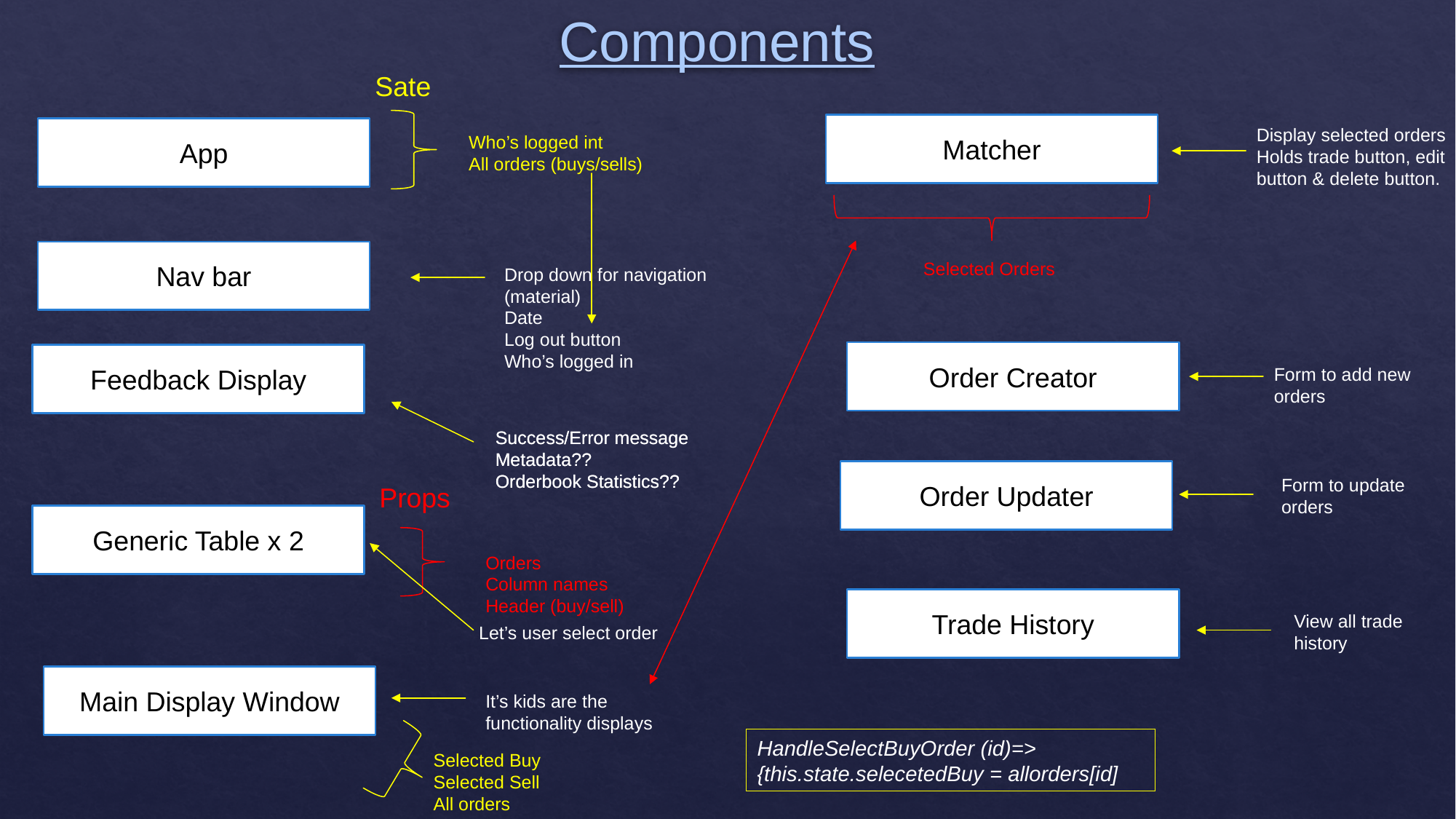

# Components

Sate

Matcher
App
Display selected orders
Holds trade button, edit button & delete button.
Who’s logged int
All orders (buys/sells)
Nav bar
Selected Orders

Drop down for navigation (material)
Date
Log out button
Who’s logged in
Order Creator
Feedback Display
Form to add new orders
Success/Error message
Metadata??
Orderbook Statistics??
Success/Error message
Metadata??
Orderbook Statistics??
Order Updater
Form to update orders
Props
Generic Table x 2

Orders
Column names
Header (buy/sell)

Trade History
View all trade history
Let’s user select order
Main Display Window
It’s kids are the functionality displays

HandleSelectBuyOrder (id)=> {this.state.selecetedBuy = allorders[id]
Selected Buy
Selected Sell
All orders